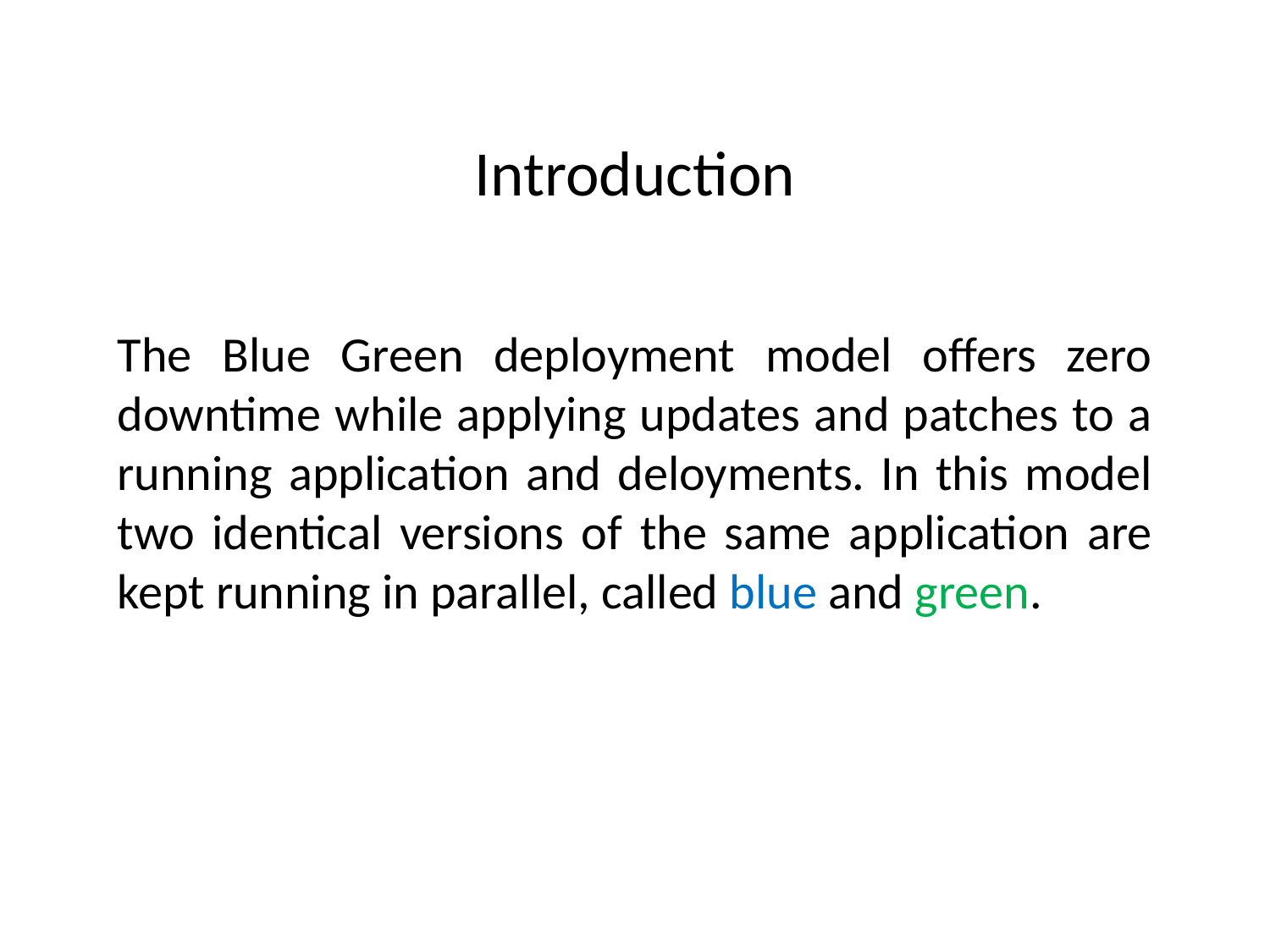

Introduction

The Blue Green deployment model offers zero downtime while applying updates and patches to a running application and deloyments. In this model two identical versions of the same application are kept running in parallel, called blue and green.